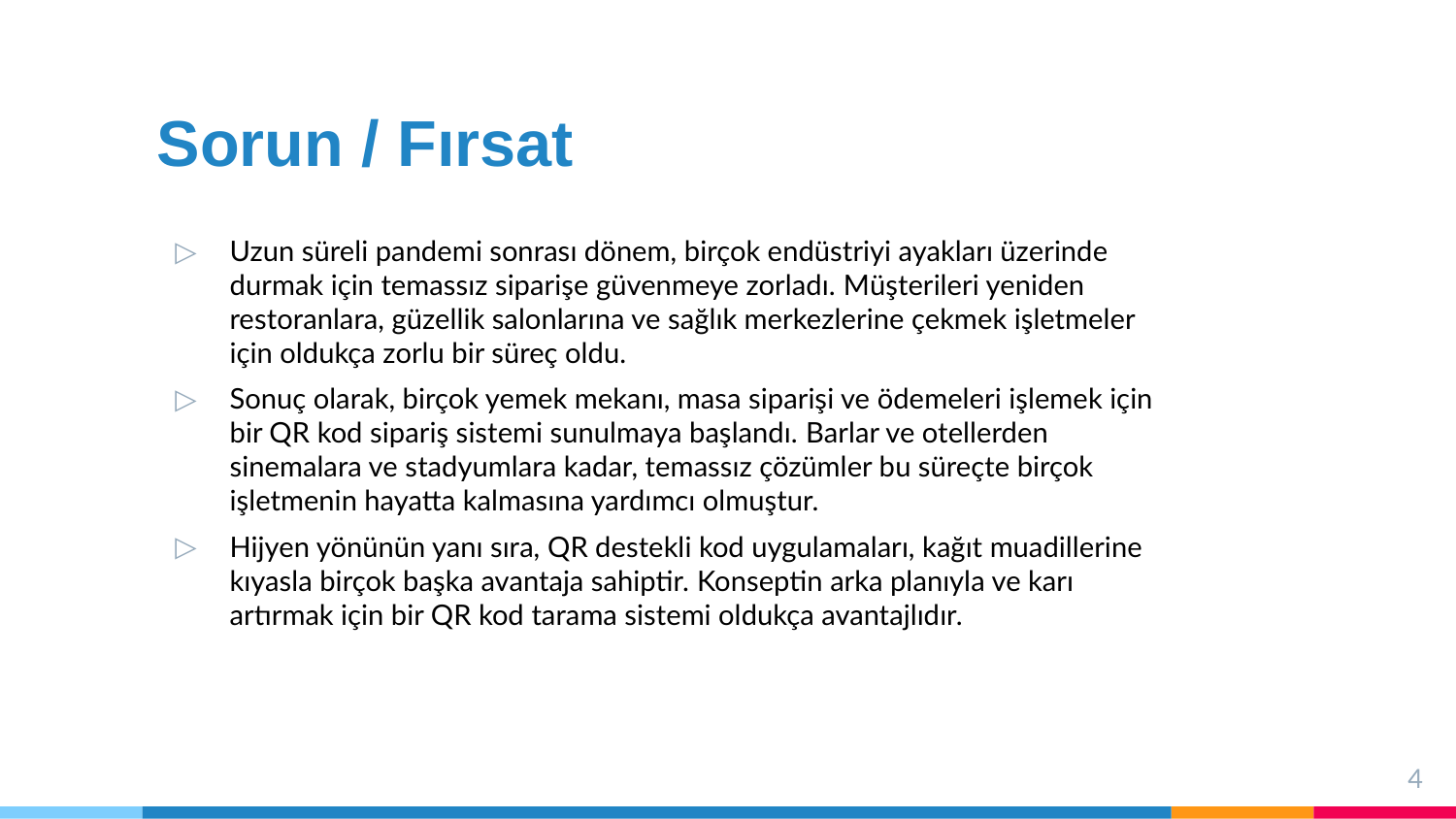

# Sorun / Fırsat
Uzun süreli pandemi sonrası dönem, birçok endüstriyi ayakları üzerinde durmak için temassız siparişe güvenmeye zorladı. Müşterileri yeniden restoranlara, güzellik salonlarına ve sağlık merkezlerine çekmek işletmeler için oldukça zorlu bir süreç oldu.
Sonuç olarak, birçok yemek mekanı, masa siparişi ve ödemeleri işlemek için bir QR kod sipariş sistemi sunulmaya başlandı. Barlar ve otellerden sinemalara ve stadyumlara kadar, temassız çözümler bu süreçte birçok işletmenin hayatta kalmasına yardımcı olmuştur.
Hijyen yönünün yanı sıra, QR destekli kod uygulamaları, kağıt muadillerine kıyasla birçok başka avantaja sahiptir. Konseptin arka planıyla ve karı artırmak için bir QR kod tarama sistemi oldukça avantajlıdır.

4